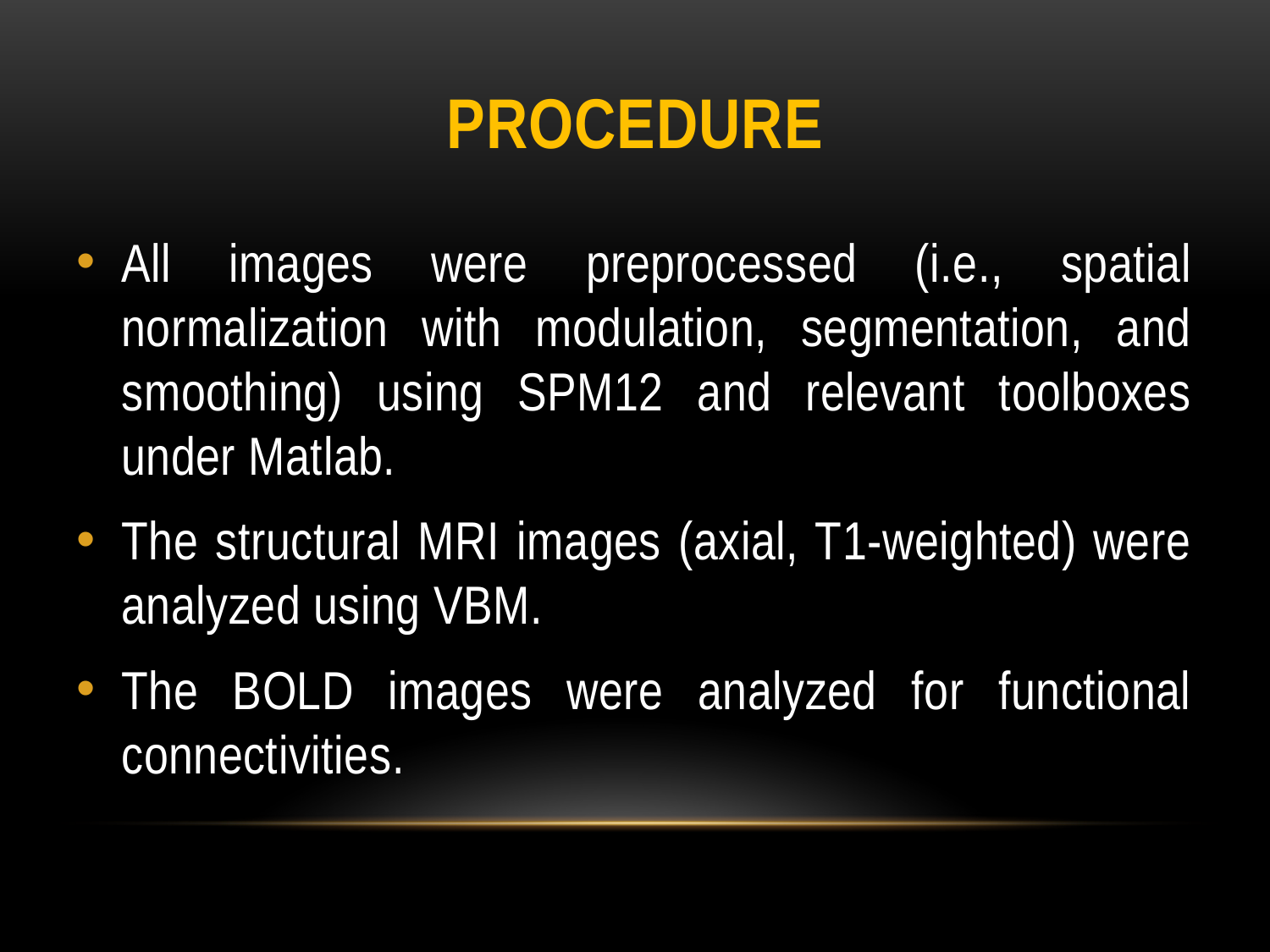

# Procedure
All images were preprocessed (i.e., spatial normalization with modulation, segmentation, and smoothing) using SPM12 and relevant toolboxes under Matlab.
The structural MRI images (axial, T1-weighted) were analyzed using VBM.
The BOLD images were analyzed for functional connectivities.